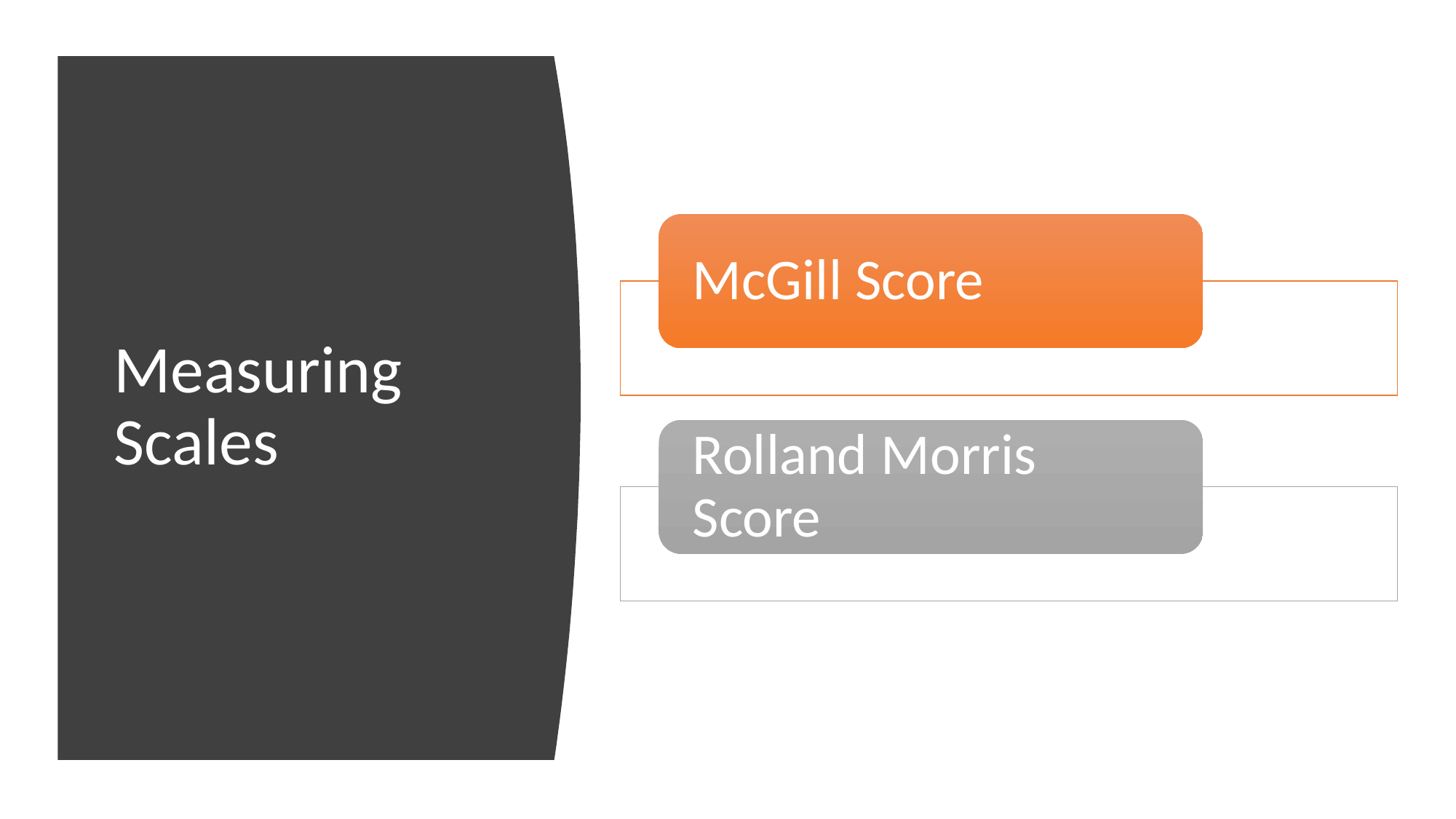

McGill Score
Rolland Morris Score

# Measuring Scales